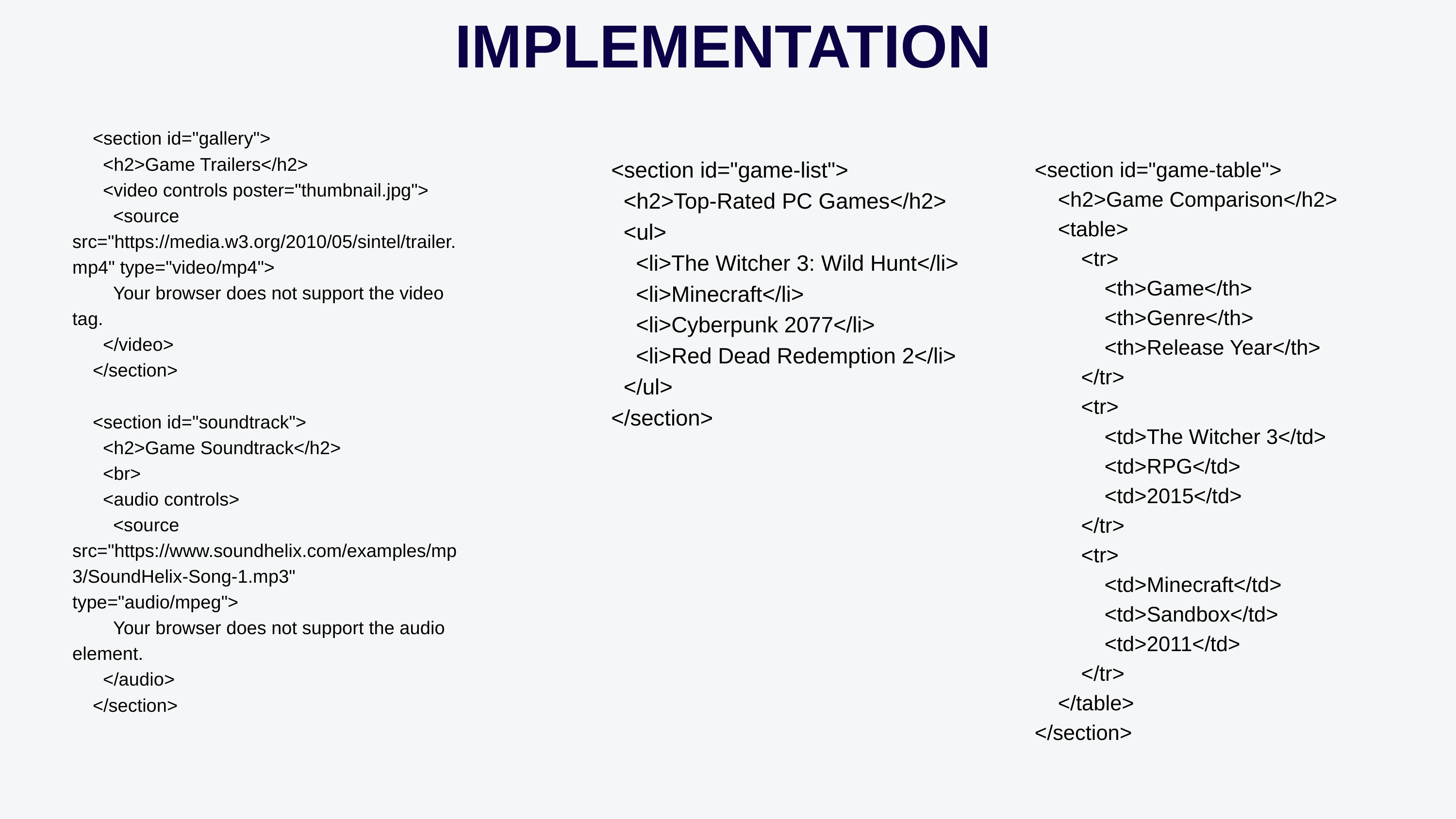

IMPLEMENTATION

        <section id="game-table">
            <h2>Game Comparison</h2>
            <table>
                <tr>
                    <th>Game</th>
                    <th>Genre</th>
                    <th>Release Year</th>
                </tr>
                <tr>
                    <td>The Witcher 3</td>
                    <td>RPG</td>
                    <td>2015</td>
                </tr>
                <tr>
                    <td>Minecraft</td>
                    <td>Sandbox</td>
                    <td>2011</td>
                </tr>
            </table>
        </section>
    <section id="gallery">
      <h2>Game Trailers</h2>
      <video controls poster="thumbnail.jpg">
        <source src="https://media.w3.org/2010/05/sintel/trailer.mp4" type="video/mp4">
        Your browser does not support the video tag.
      </video>
    </section>

    <section id="soundtrack">
      <h2>Game Soundtrack</h2>
      <br>
      <audio controls>
        <source src="https://www.soundhelix.com/examples/mp3/SoundHelix-Song-1.mp3" type="audio/mpeg">
        Your browser does not support the audio element.
      </audio>
    </section>

    <section id="game-list">
      <h2>Top-Rated PC Games</h2>
      <ul>
        <li>The Witcher 3: Wild Hunt</li>
        <li>Minecraft</li>
        <li>Cyberpunk 2077</li>
        <li>Red Dead Redemption 2</li>
      </ul>
    </section>